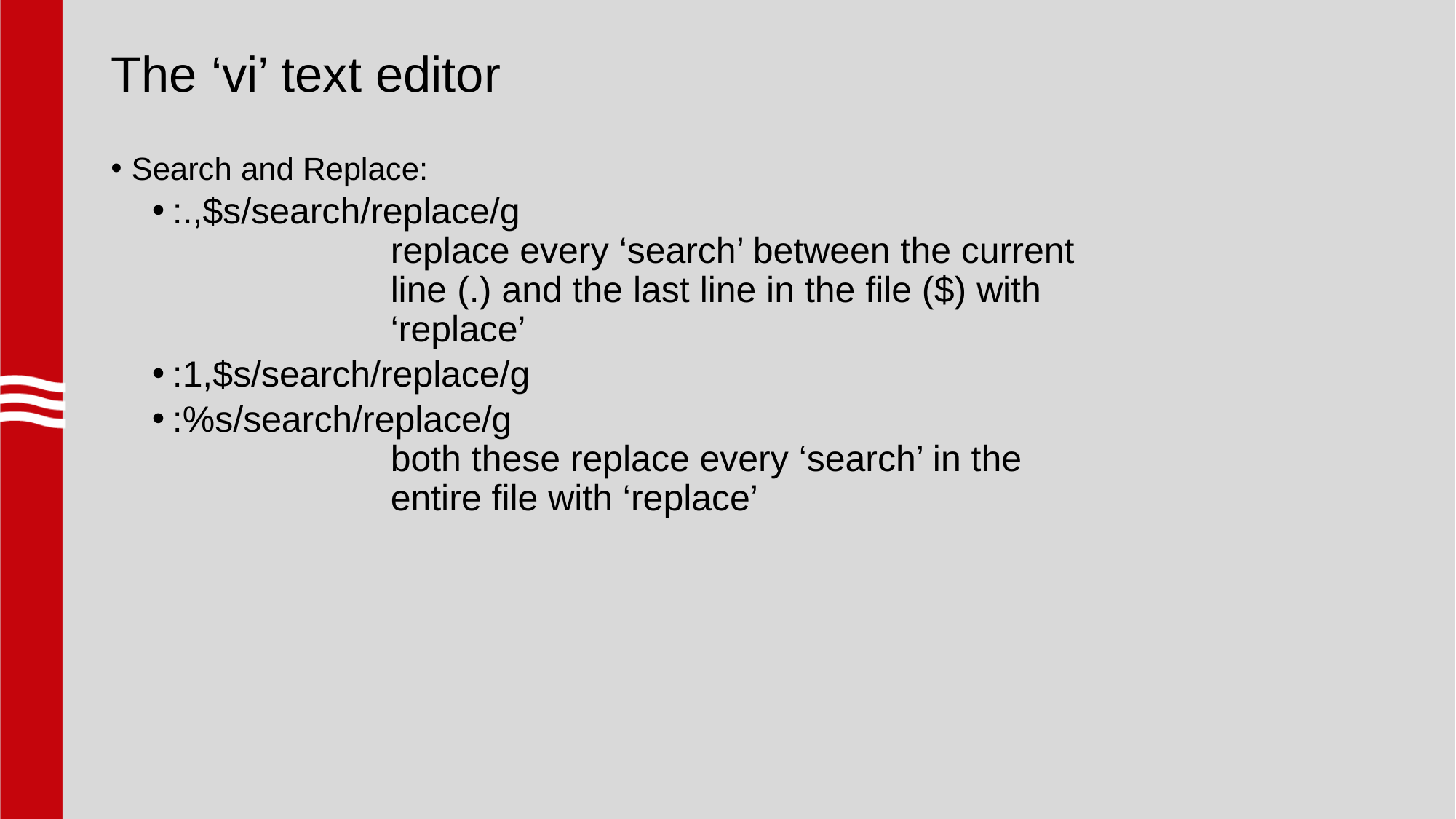

# The ‘vi’ text editor
Search and Replace:
:.,$s/search/replace/g
		replace every ‘search’ between the current
		line (.) and the last line in the file ($) with
		‘replace’
:1,$s/search/replace/g
:%s/search/replace/g
		both these replace every ‘search’ in the
		entire file with ‘replace’